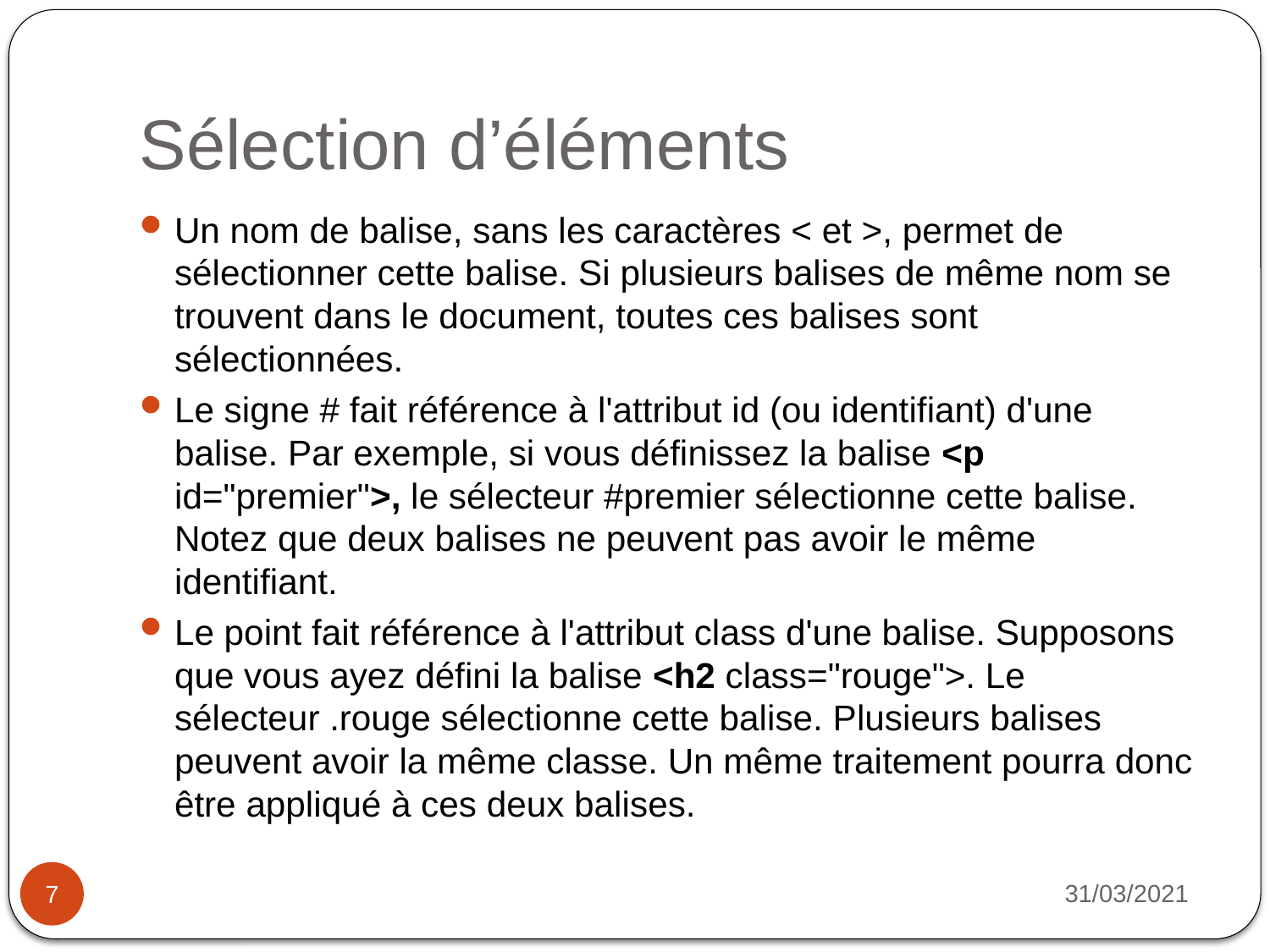

# Sélection d’éléments
Un nom de balise, sans les caractères < et >, permet de sélectionner cette balise. Si plusieurs balises de même nom se trouvent dans le document, toutes ces balises sont sélectionnées.
Le signe # fait référence à l'attribut id (ou identifiant) d'une balise. Par exemple, si vous définissez la balise <p id="premier">, le sélecteur #premier sélectionne cette balise. Notez que deux balises ne peuvent pas avoir le même identifiant.
Le point fait référence à l'attribut class d'une balise. Supposons que vous ayez défini la balise <h2 class="rouge">. Le sélecteur .rouge sélectionne cette balise. Plusieurs balises peuvent avoir la même classe. Un même traitement pourra donc être appliqué à ces deux balises.
31/03/2021
7